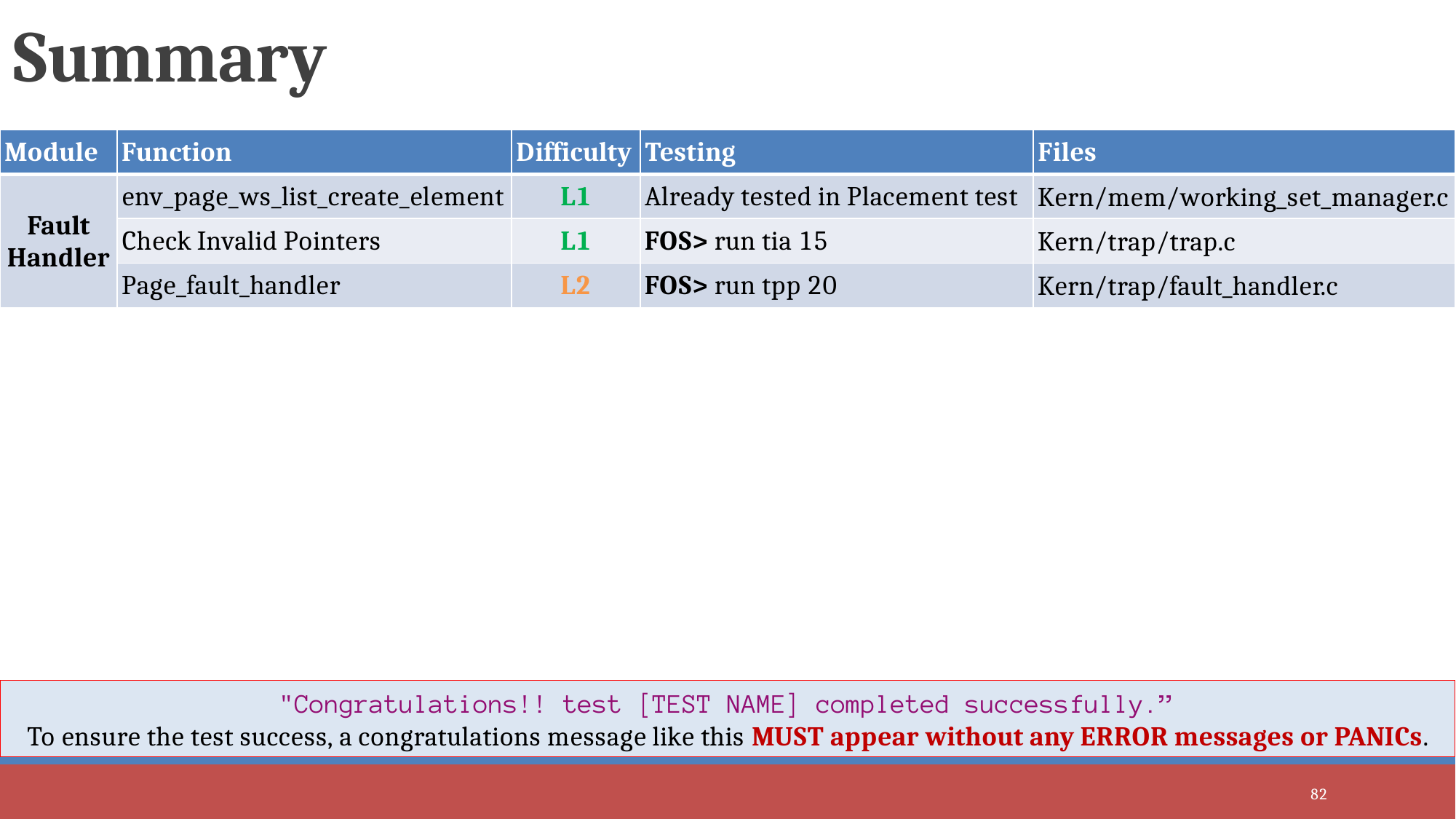

# Summary
| Module | Function | Difficulty | Testing | Files |
| --- | --- | --- | --- | --- |
| Fault Handler | env\_page\_ws\_list\_create\_element | L1 | Already tested in Placement test | Kern/mem/working\_set\_manager.c |
|  | Check Invalid Pointers | L1 | FOS> run tia 15 | Kern/trap/trap.c |
|  | Page\_fault\_handler | L2 | FOS> run tpp 20 | Kern/trap/fault\_handler.c |
"Congratulations!! test [TEST NAME] completed successfully.”
To ensure the test success, a congratulations message like this MUST appear without any ERROR messages or PANICs.
82